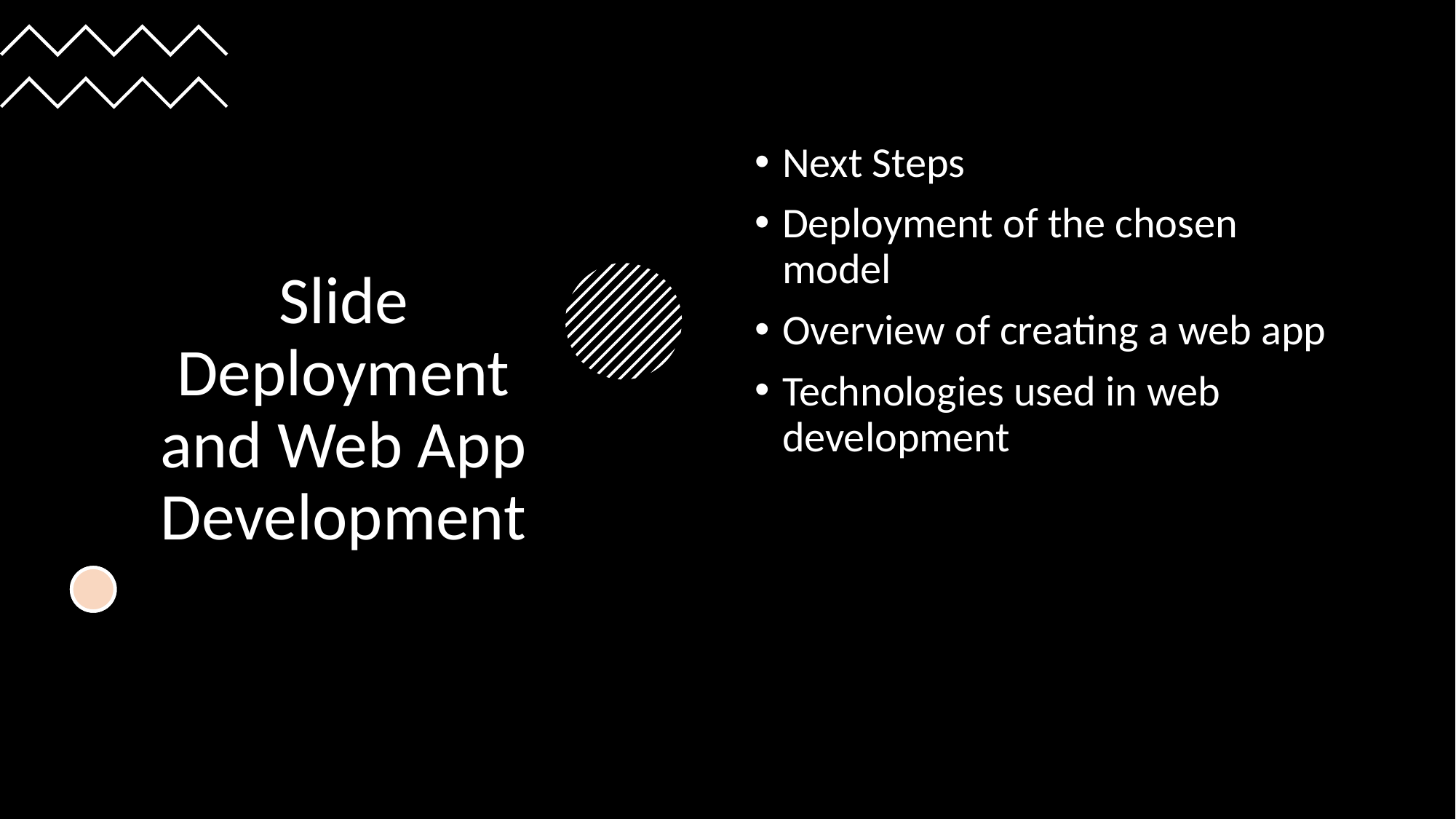

# Slide Deployment and Web App Development
Next Steps
Deployment of the chosen model
Overview of creating a web app
Technologies used in web development